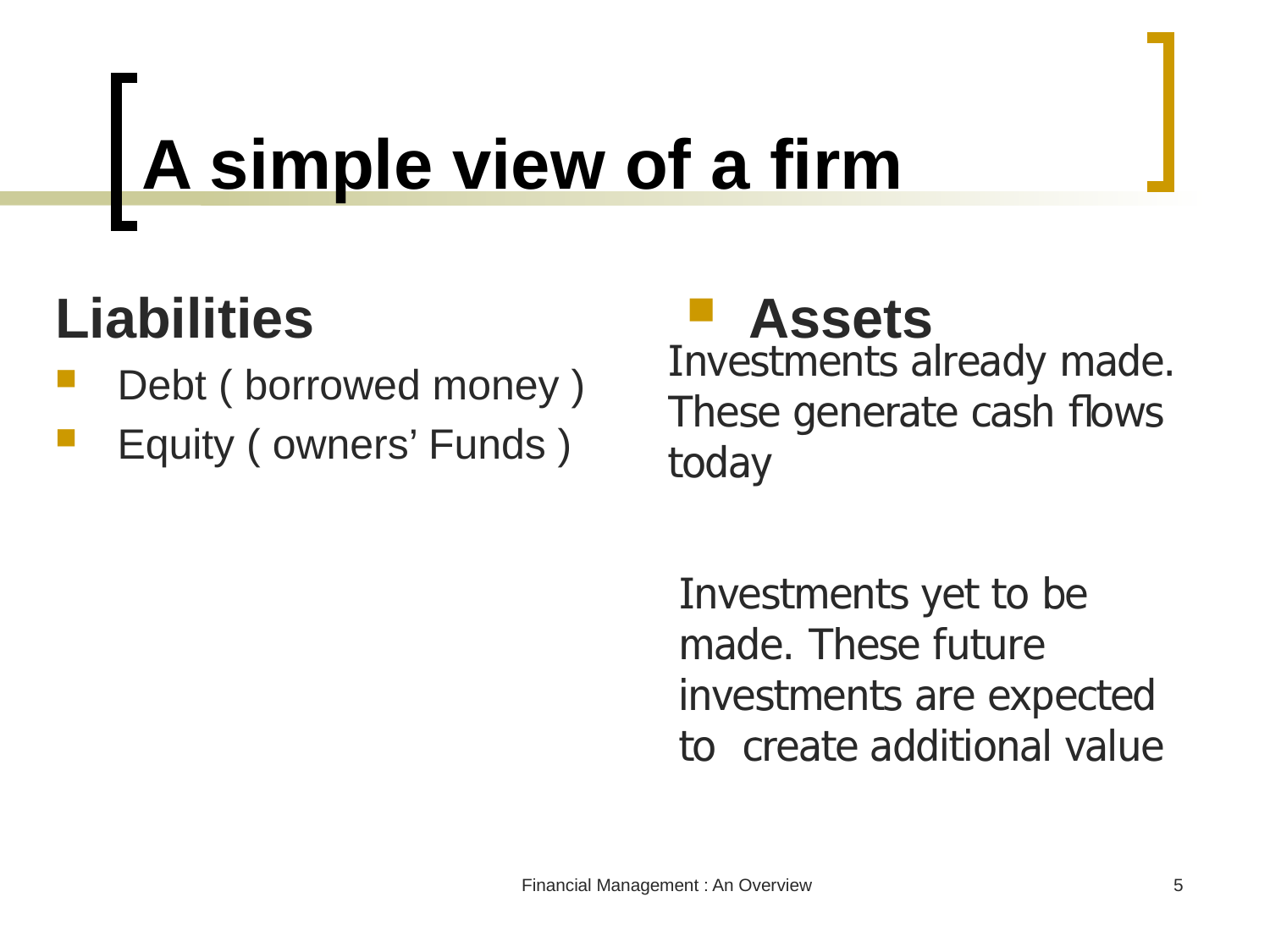

# A simple view of a firm
Liabilities
Debt ( borrowed money )
Equity ( owners’ Funds )
Assets

Investments already made. These generate cash flows today
Investments yet to be made. These future investments are expected to  create additional value
Financial Management : An Overview
5